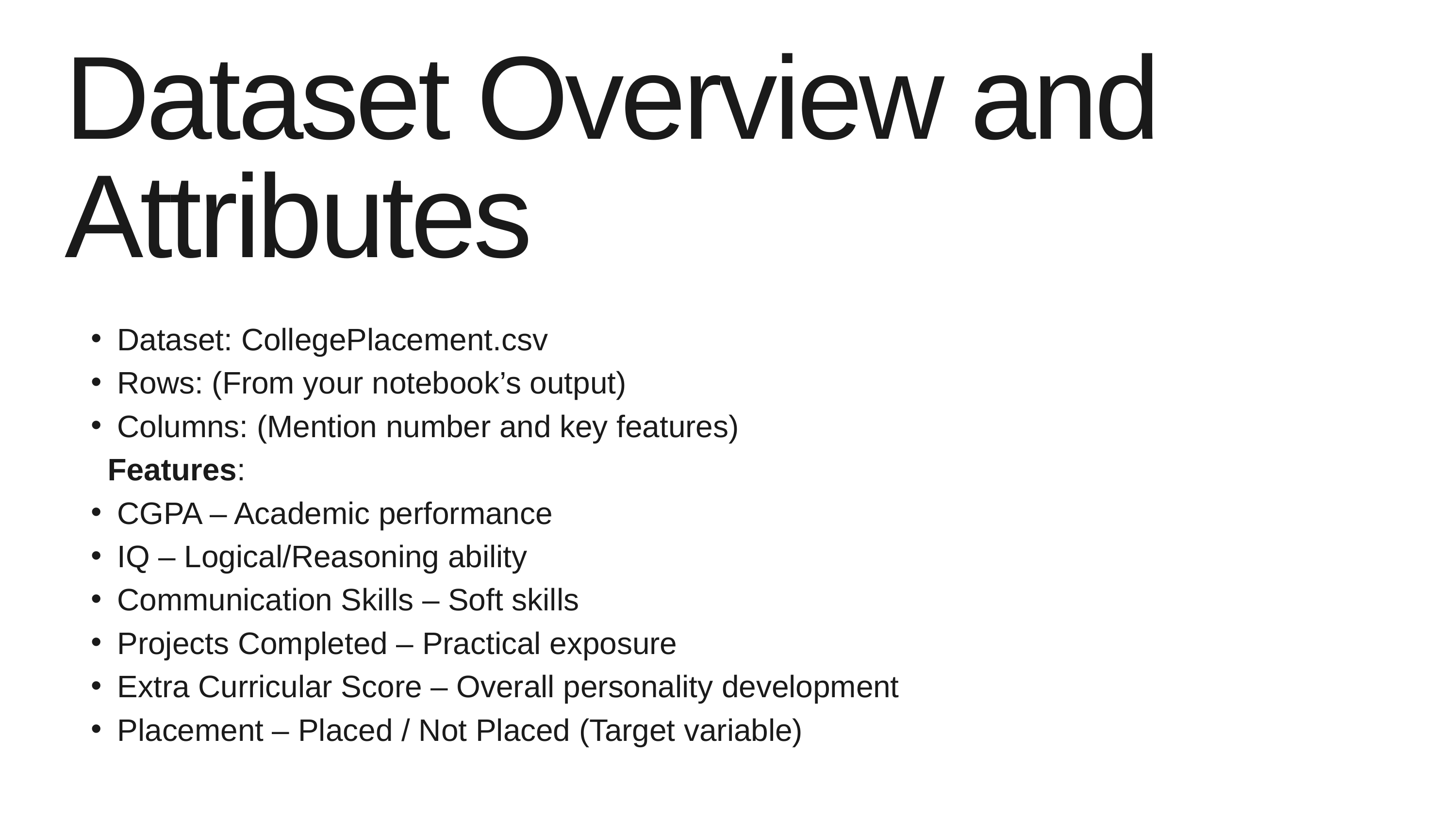

Dataset Overview and Attributes
Dataset: CollegePlacement.csv
Rows: (From your notebook’s output)
Columns: (Mention number and key features)
     Features:
CGPA – Academic performance
IQ – Logical/Reasoning ability
Communication Skills – Soft skills
Projects Completed – Practical exposure
Extra Curricular Score – Overall personality development
Placement – Placed / Not Placed (Target variable)